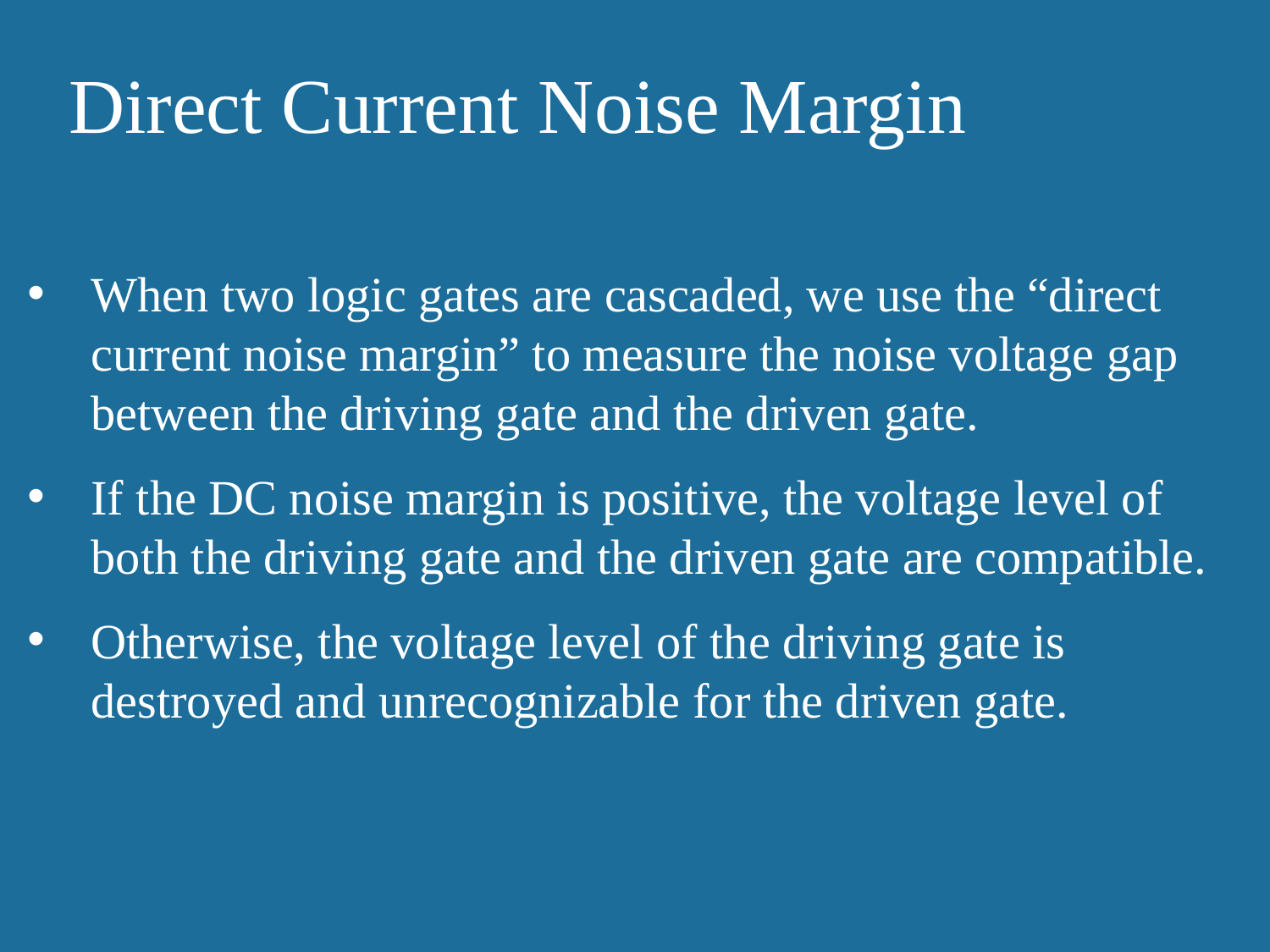

Direct Current Noise Margin
When two logic gates are cascaded, we use the “direct current noise margin” to measure the noise voltage gap between the driving gate and the driven gate.

If the DC noise margin is positive, the voltage level of both the driving gate and the driven gate are compatible.

Otherwise, the voltage level of the driving gate is destroyed and unrecognizable for the driven gate.